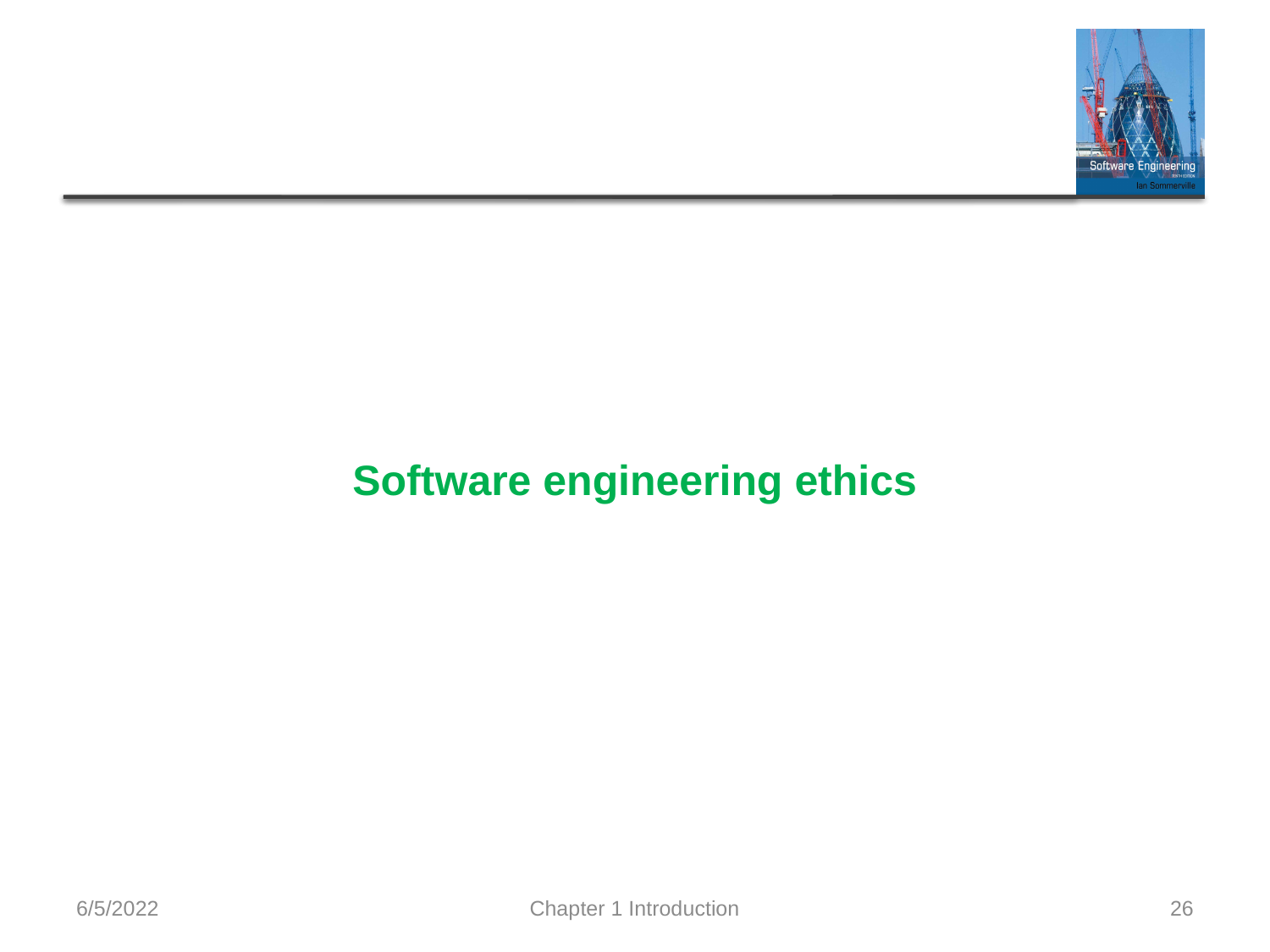

# Software engineering ethics
6/5/2022
Chapter 1 Introduction
26